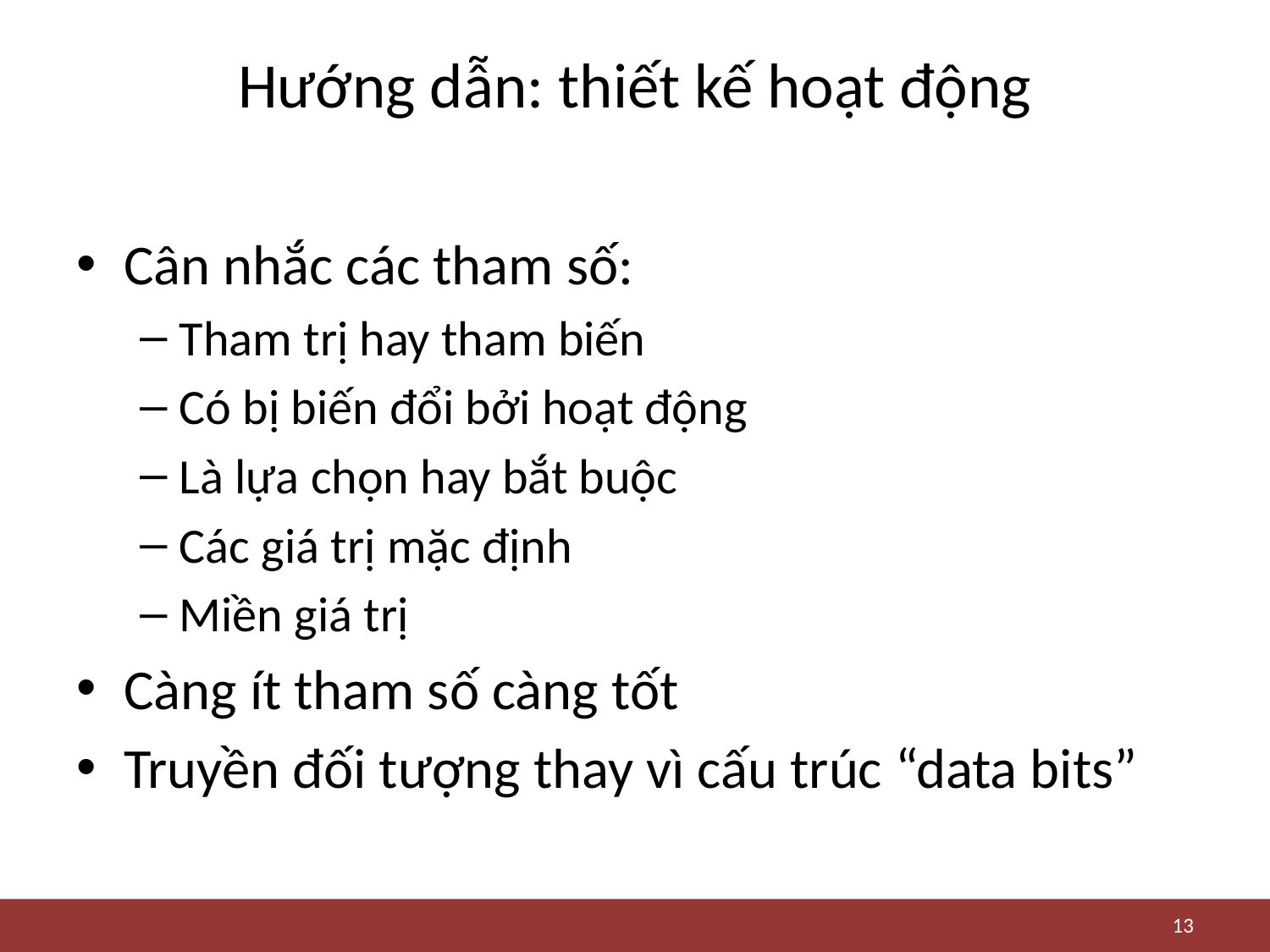

# Hướng dẫn: thiết kế hoạt động
Cân nhắc các tham số:
Tham trị hay tham biến
Có bị biến đổi bởi hoạt động
Là lựa chọn hay bắt buộc
Các giá trị mặc định
Miền giá trị
Càng ít tham số càng tốt
Truyền đối tượng thay vì cấu trúc “data bits”

13